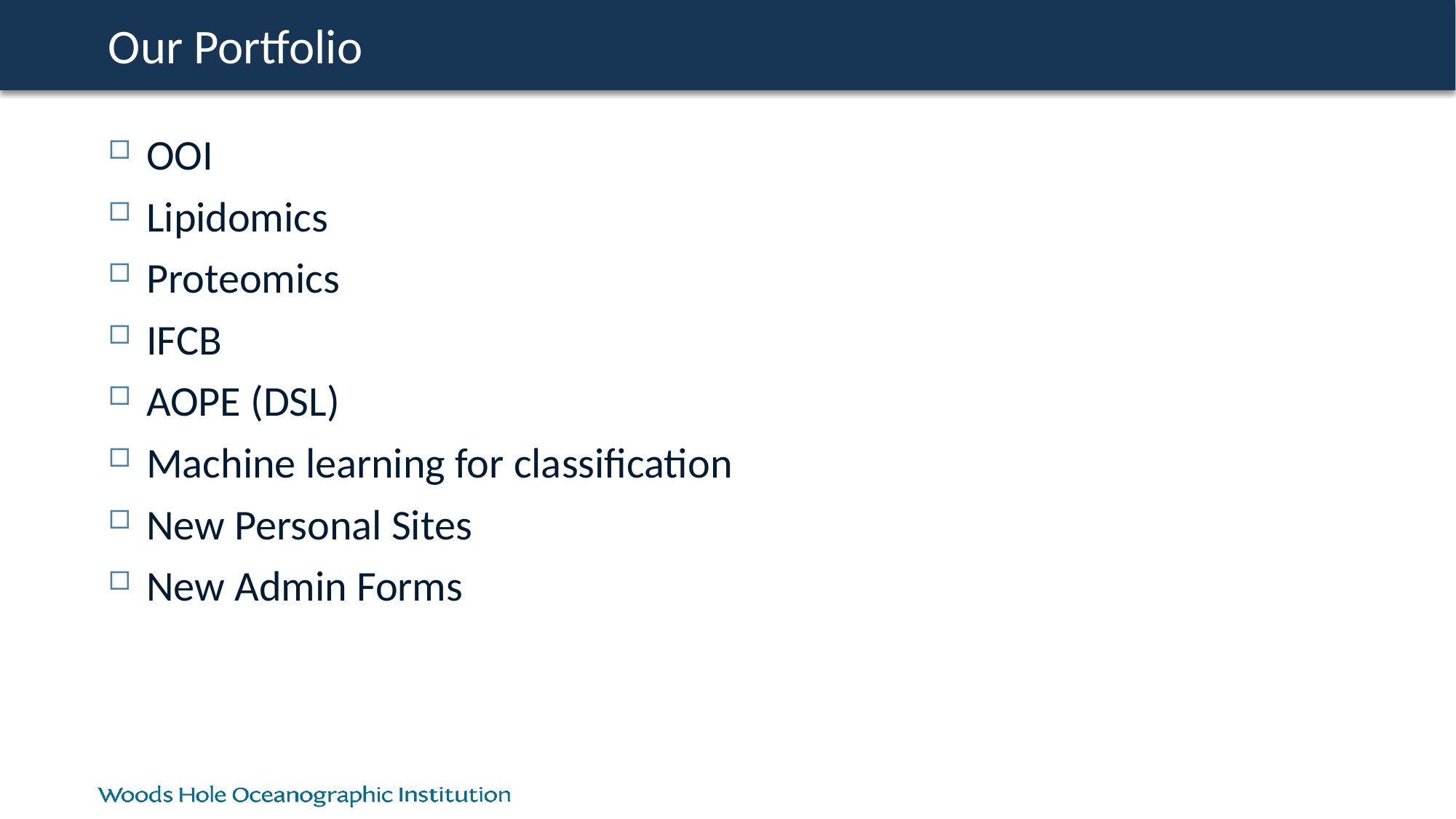

# Our Portfolio
OOI
Lipidomics
Proteomics
IFCB
AOPE (DSL)
Machine learning for classification
New Personal Sites
New Admin Forms